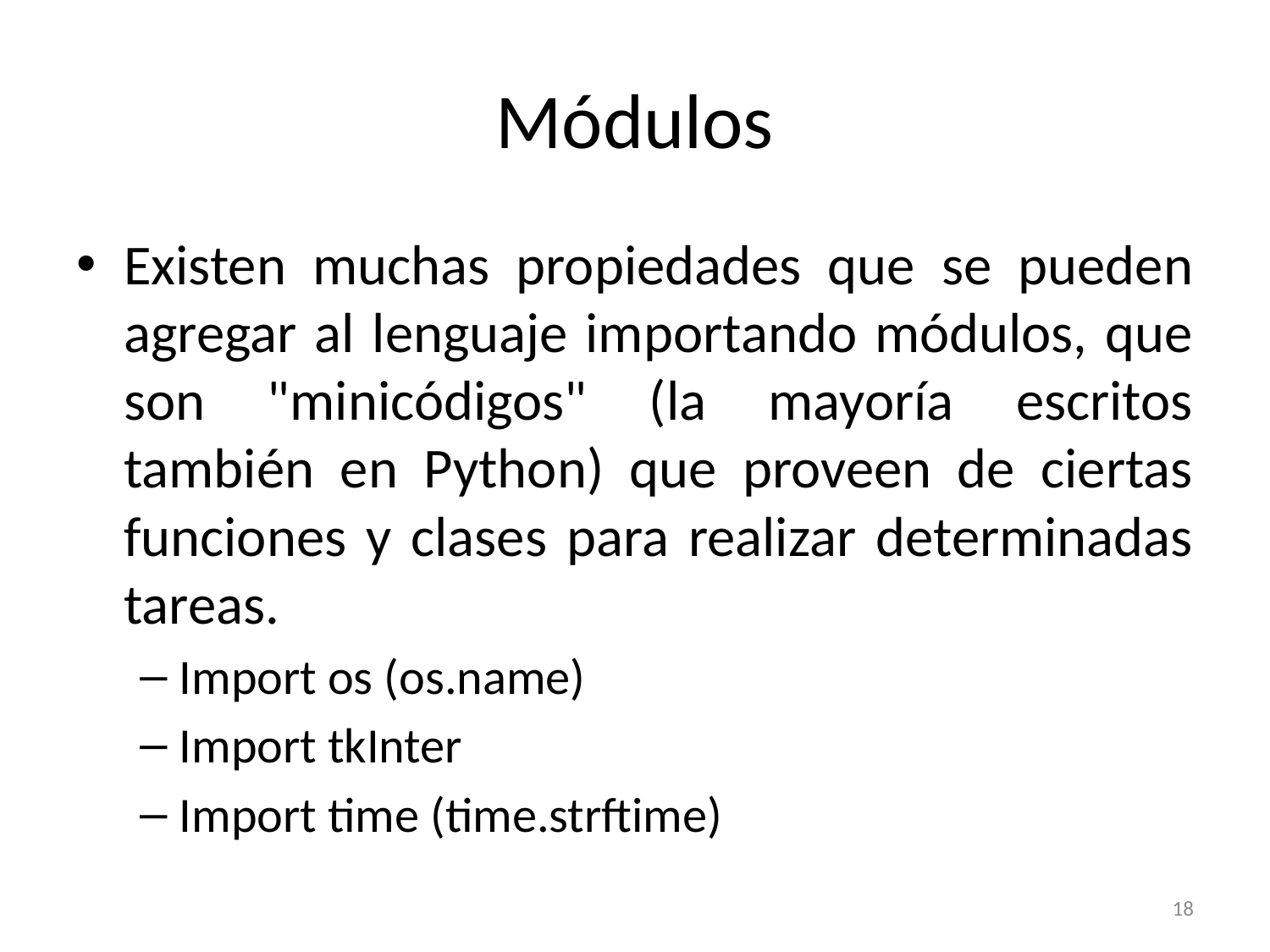

# Módulos
Existen muchas propiedades que se pueden agregar al lenguaje importando módulos, que son "minicódigos" (la mayoría escritos también en Python) que proveen de ciertas funciones y clases para realizar determinadas tareas.
Import os (os.name)
Import tkInter
Import time (time.strftime)
18